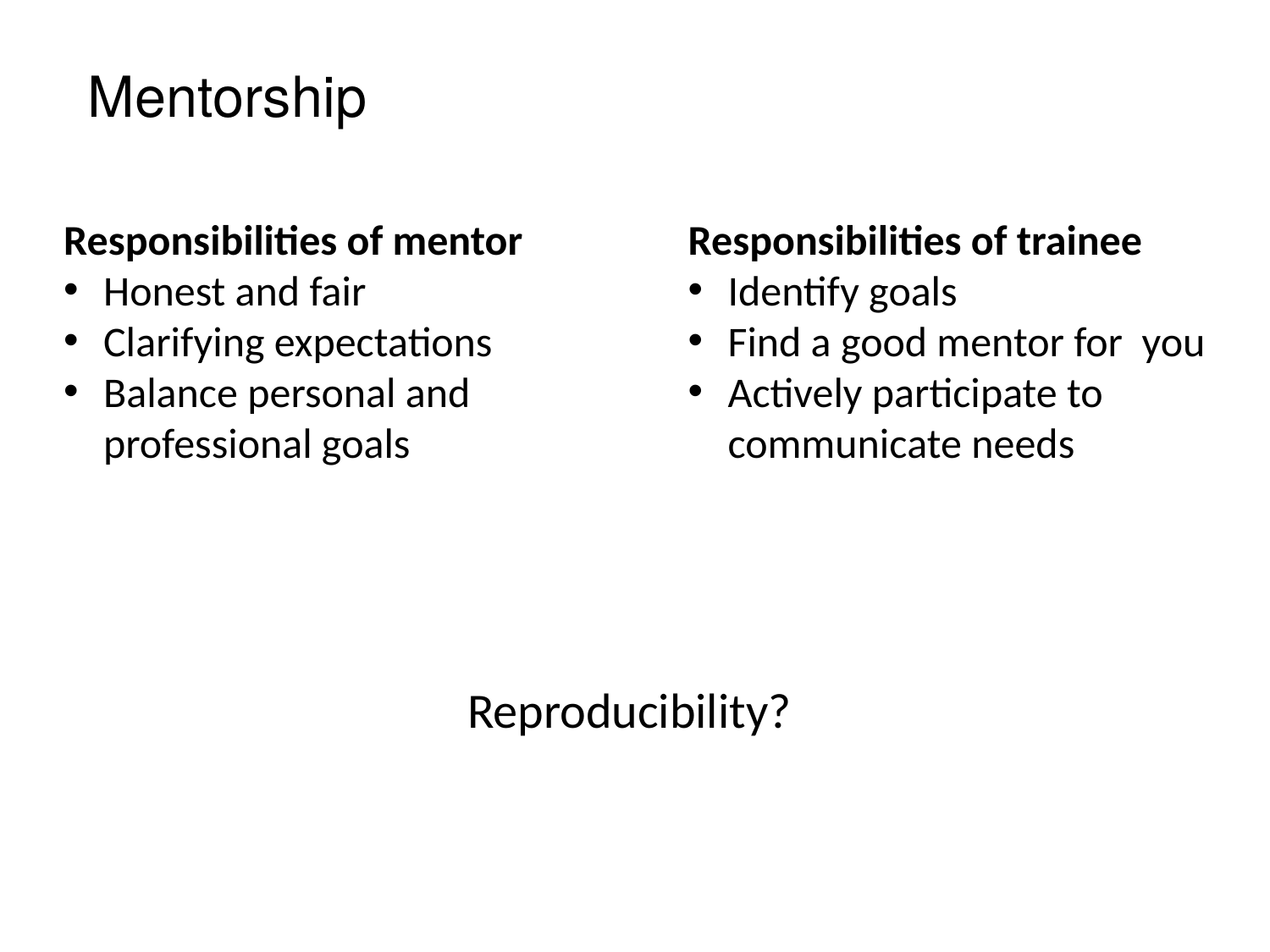

Mentorship
Responsibilities of mentor
Honest and fair
Clarifying expectations
Balance personal and professional goals
Responsibilities of trainee
Identify goals
Find a good mentor for  you
Actively participate to communicate needs
Reproducibility?